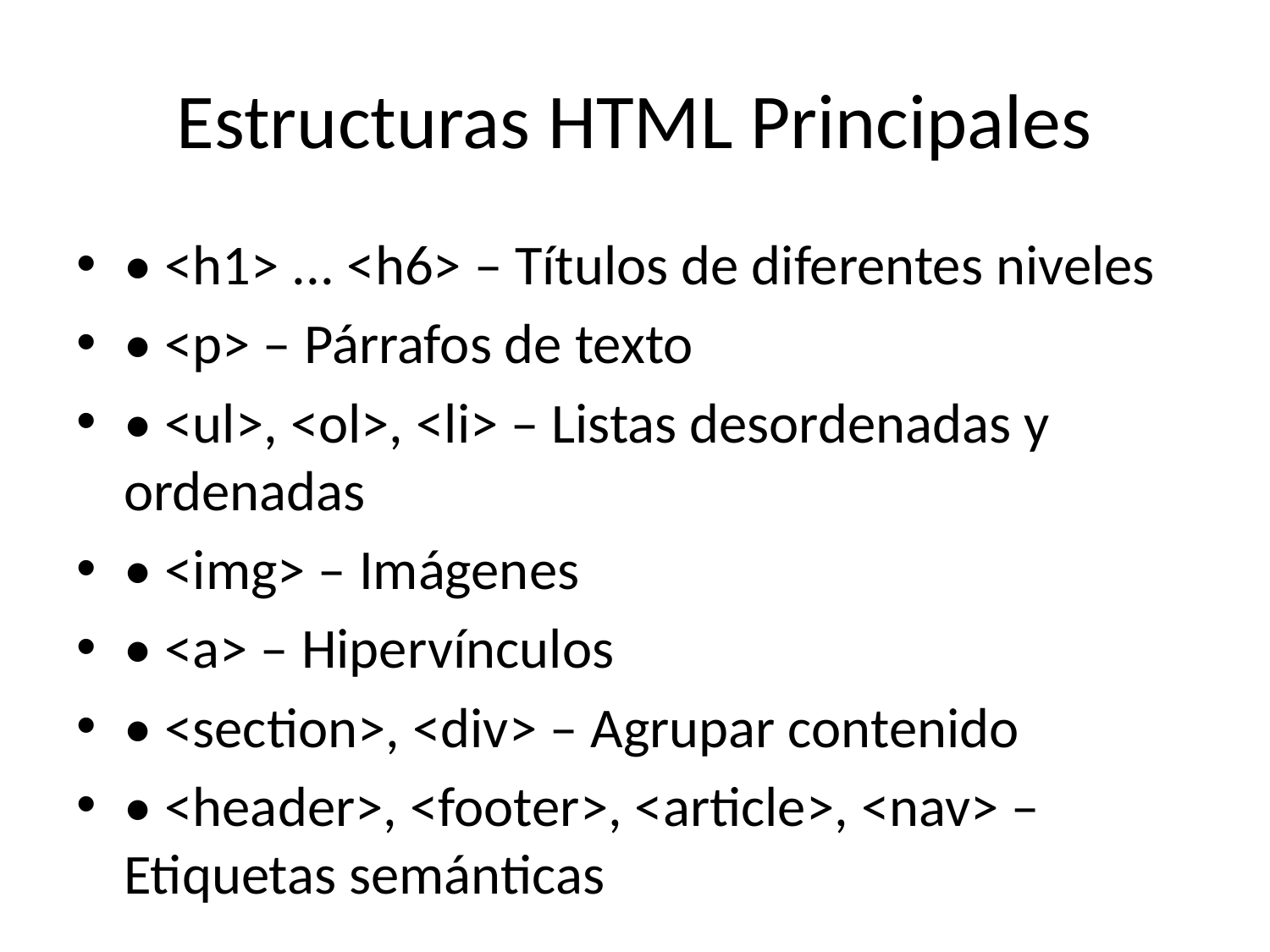

# Estructuras HTML Principales
• <h1> ... <h6> – Títulos de diferentes niveles
• <p> – Párrafos de texto
• <ul>, <ol>, <li> – Listas desordenadas y ordenadas
• <img> – Imágenes
• <a> – Hipervínculos
• <section>, <div> – Agrupar contenido
• <header>, <footer>, <article>, <nav> – Etiquetas semánticas